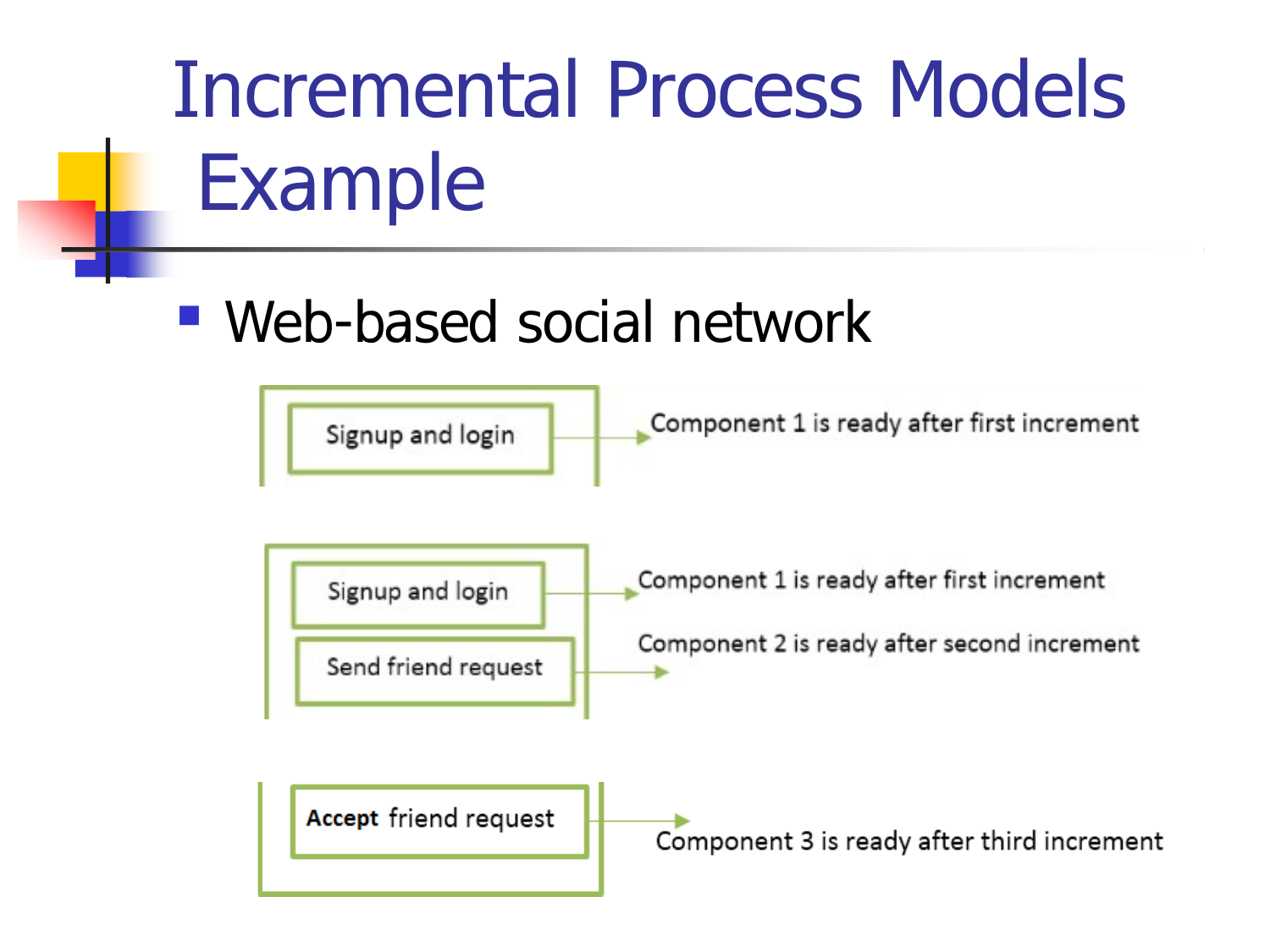

# Incremental Process Models  Example
Web-based social network